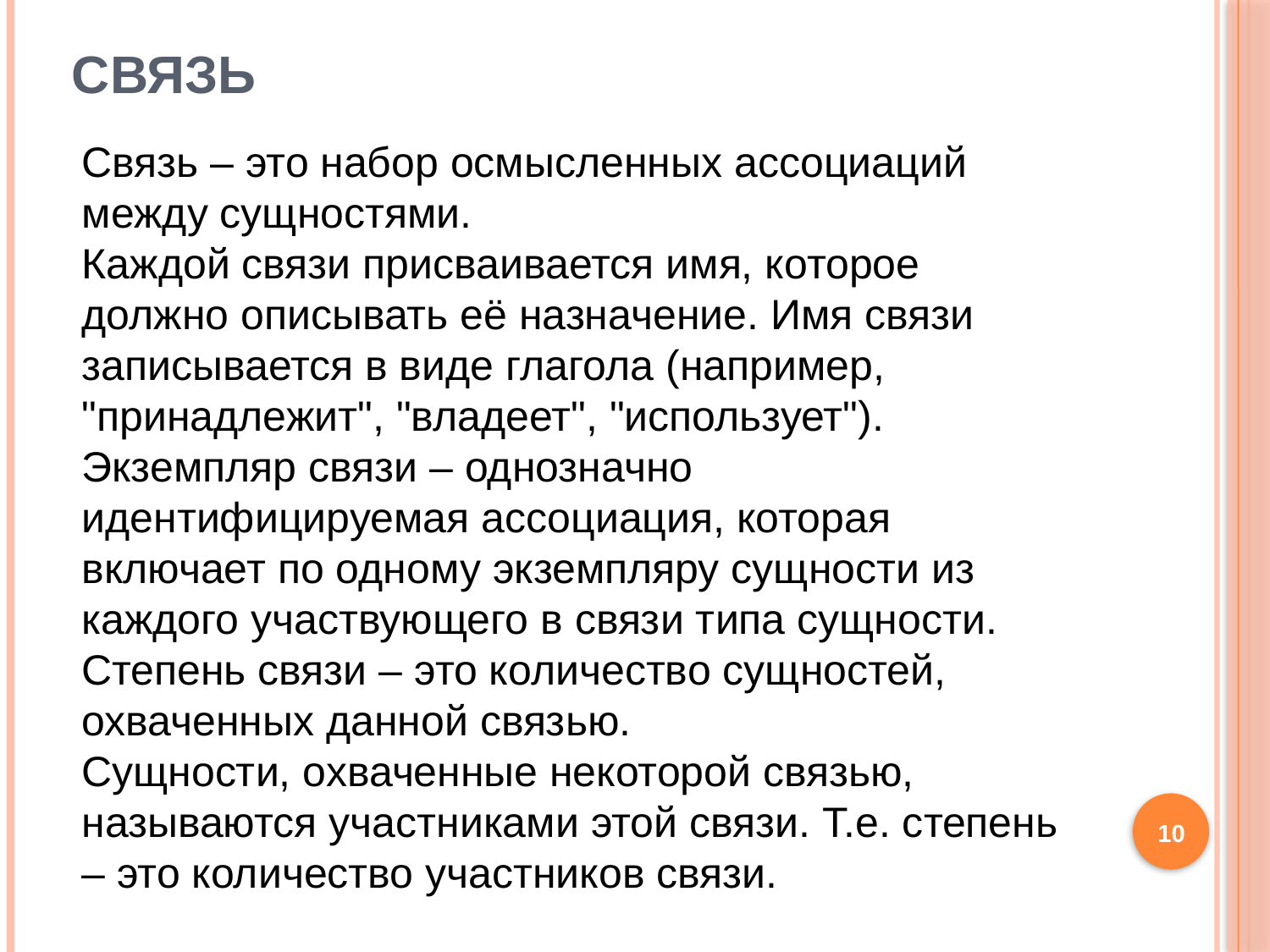

# Связь
Связь – это набор осмысленных ассоциаций между сущностями.
Каждой связи присваивается имя, которое должно описывать её назначение. Имя связи записывается в виде глагола (например, "принадлежит", "владеет", "использует").
Экземпляр связи – однозначно идентифицируемая ассоциация, которая включает по одному экземпляру сущности из каждого участвующего в связи типа сущности.
Степень связи – это количество сущностей, охваченных данной связью.
Сущности, охваченные некоторой связью, называются участниками этой связи. Т.е. степень – это количество участников связи.

10